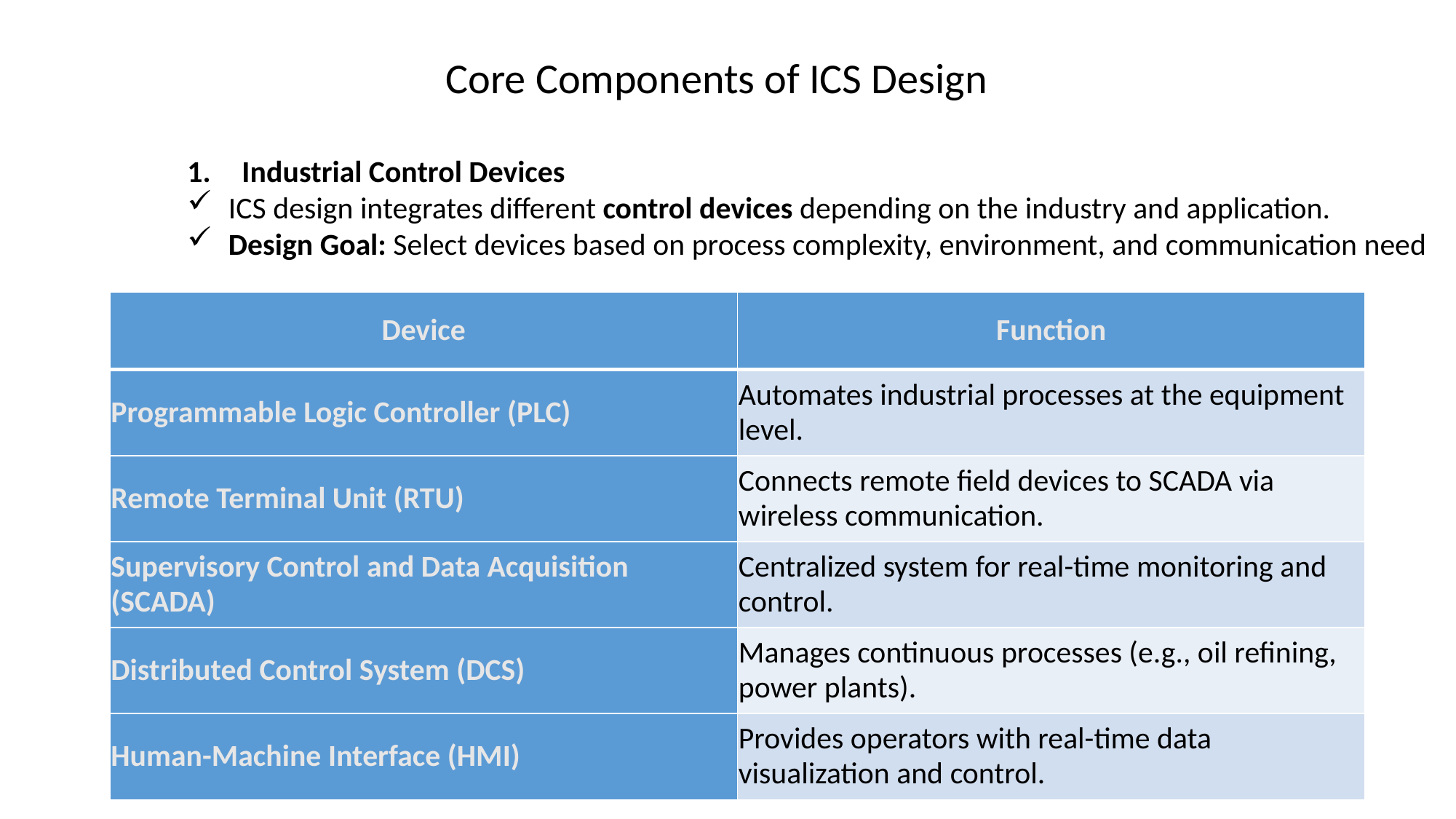

# Core Components of ICS Design

Industrial Control Devices
ICS design integrates different control devices depending on the industry and application.
Design Goal: Select devices based on process complexity, environment, and communication need
| Device | Function |
| --- | --- |
| Programmable Logic Controller (PLC) | Automates industrial processes at the equipment level. |
| Remote Terminal Unit (RTU) | Connects remote field devices to SCADA via wireless communication. |
| Supervisory Control and Data Acquisition (SCADA) | Centralized system for real-time monitoring and control. |
| Distributed Control System (DCS) | Manages continuous processes (e.g., oil refining, power plants). |
| Human-Machine Interface (HMI) | Provides operators with real-time data visualization and control. |